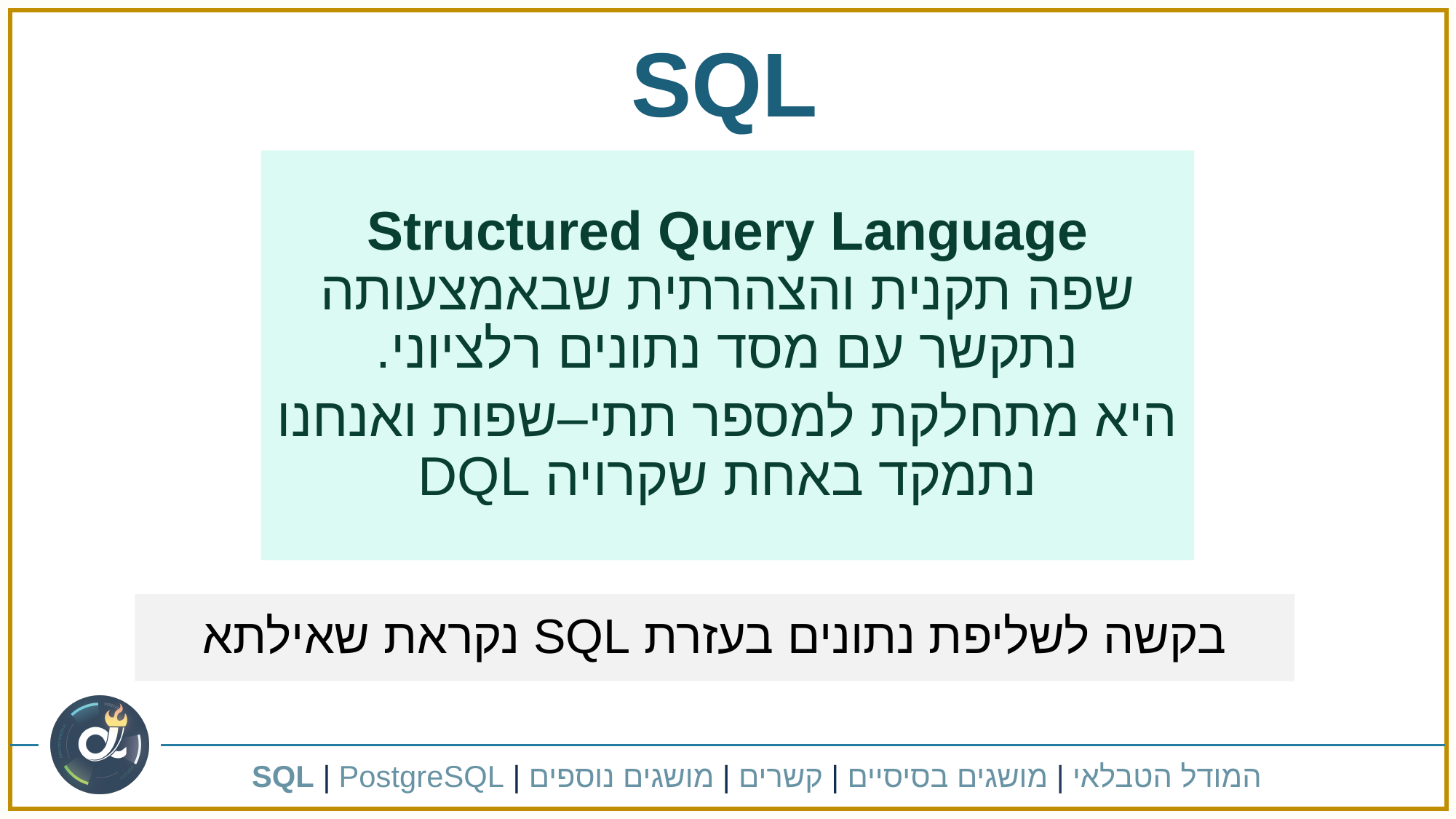

SQL
Structured Query Language
שפה תקנית והצהרתית שבאמצעותה נתקשר עם מסד נתונים רלציוני.
היא מתחלקת למספר תתי–שפות ואנחנו נתמקד באחת שקרויה DQL
בקשה לשליפת נתונים בעזרת SQL נקראת שאילתא
המודל הטבלאי | מושגים בסיסיים | קשרים | מושגים נוספים | SQL | PostgreSQL